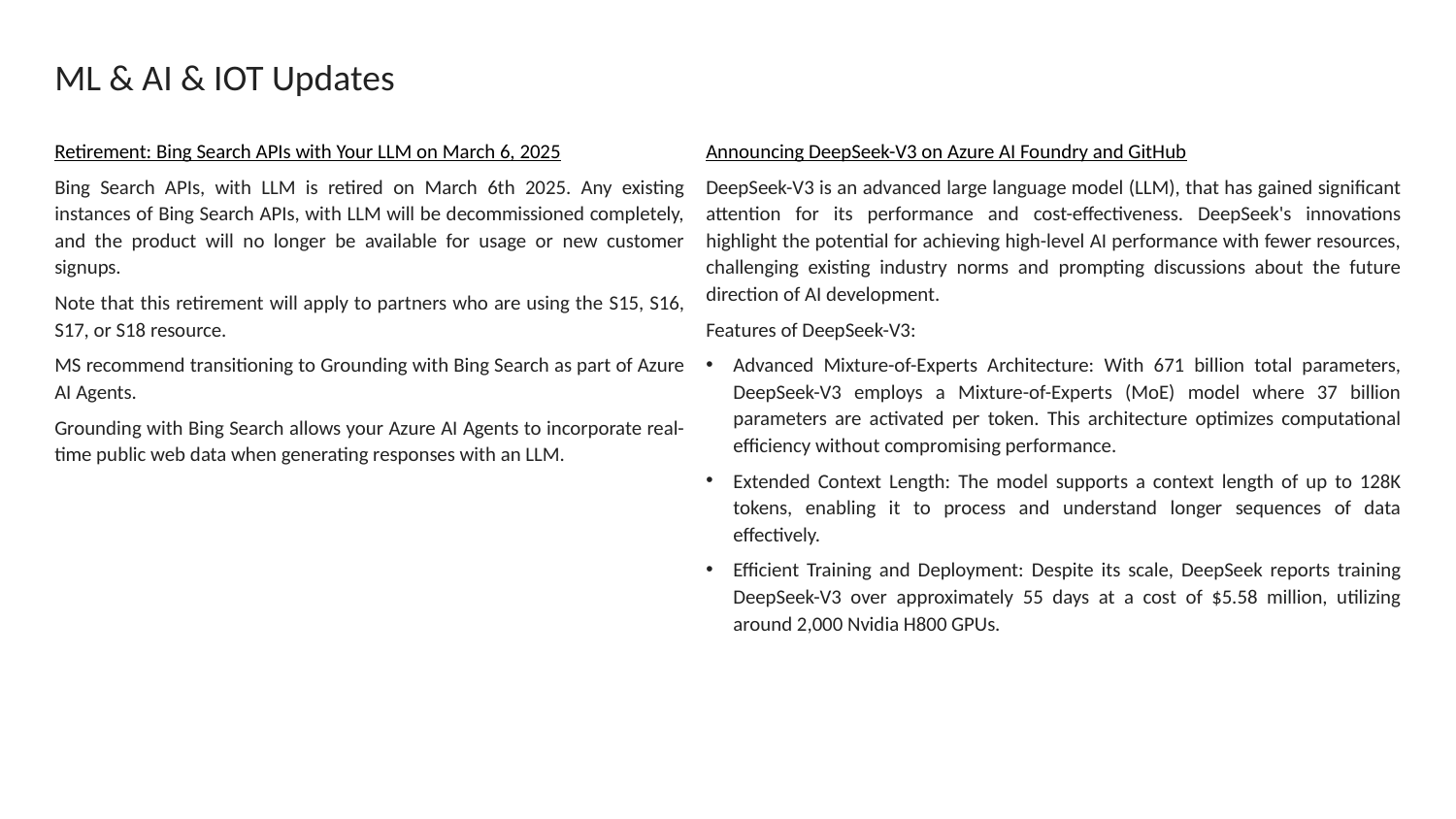

# ML & AI & IOT Updates
Retirement: Bing Search APIs with Your LLM on March 6, 2025
Bing Search APIs, with LLM is retired on March 6th 2025. Any existing instances of Bing Search APIs, with LLM will be decommissioned completely, and the product will no longer be available for usage or new customer signups.
Note that this retirement will apply to partners who are using the S15, S16, S17, or S18 resource.
MS recommend transitioning to Grounding with Bing Search as part of Azure AI Agents.
Grounding with Bing Search allows your Azure AI Agents to incorporate real-time public web data when generating responses with an LLM.
Announcing DeepSeek-V3 on Azure AI Foundry and GitHub
​DeepSeek-V3 is an advanced large language model (LLM), that has gained significant attention for its performance and cost-effectiveness. DeepSeek's innovations highlight the potential for achieving high-level AI performance with fewer resources, challenging existing industry norms and prompting discussions about the future direction of AI development.
Features of DeepSeek-V3:
Advanced Mixture-of-Experts Architecture: With 671 billion total parameters, DeepSeek-V3 employs a Mixture-of-Experts (MoE) model where 37 billion parameters are activated per token. This architecture optimizes computational efficiency without compromising performance.
Extended Context Length: The model supports a context length of up to 128K tokens, enabling it to process and understand longer sequences of data effectively.
Efficient Training and Deployment: Despite its scale, DeepSeek reports training DeepSeek-V3 over approximately 55 days at a cost of $5.58 million, utilizing around 2,000 Nvidia H800 GPUs.